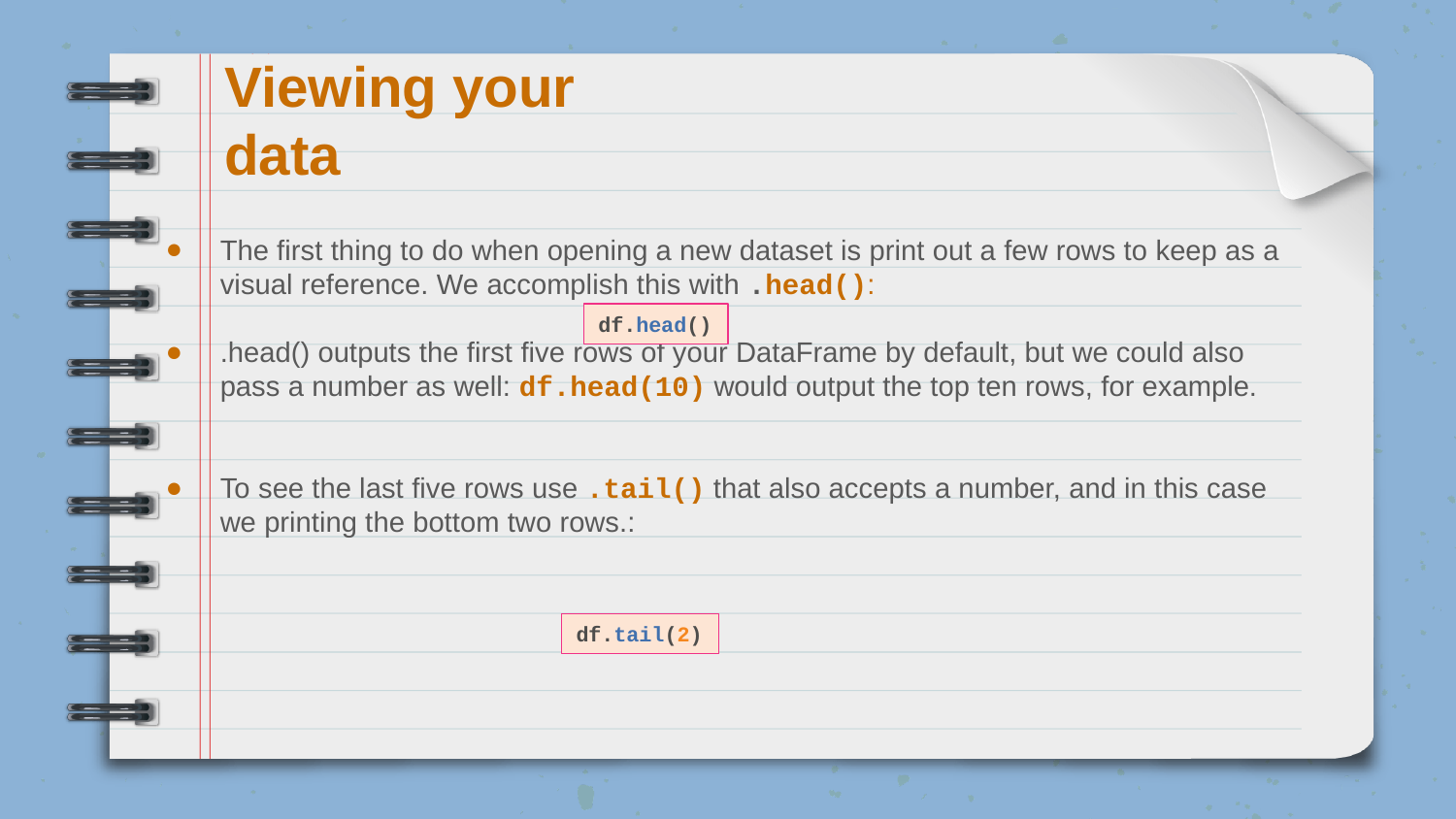

Viewing your data
The first thing to do when opening a new dataset is print out a few rows to keep as a visual reference. We accomplish this with .head():

.head() outputs the first five rows of your DataFrame by default, but we could also pass a number as well: df.head(10) would output the top ten rows, for example.

To see the last five rows use .tail() that also accepts a number, and in this case we printing the bottom two rows.:

df.head()
df.tail(2)